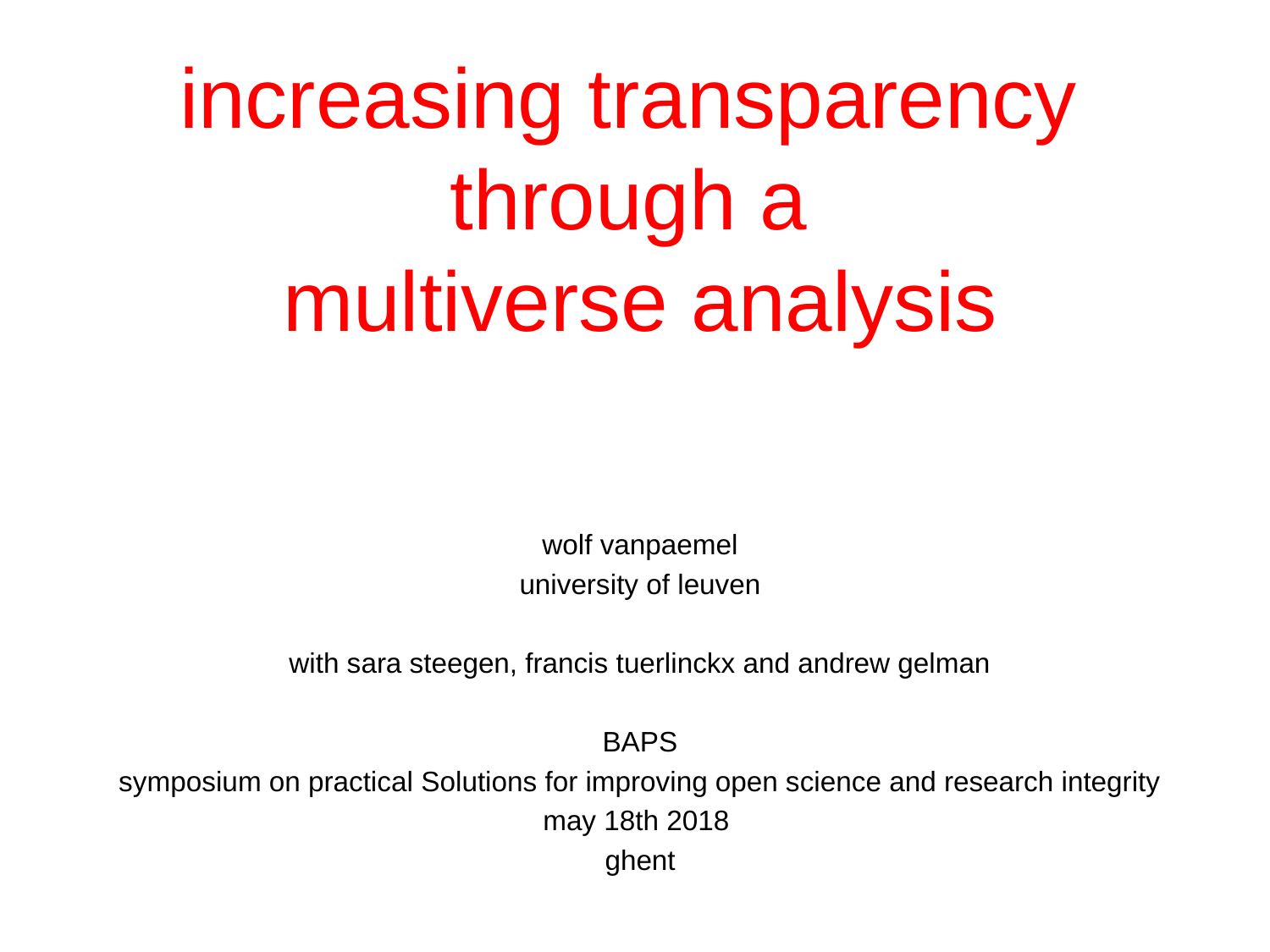

# increasing transparency  through a multiverse analysis

wolf vanpaemel
university of leuven

with sara steegen, francis tuerlinckx and andrew gelman

BAPS
symposium on practical Solutions for improving open science and research integrity
may 18th 2018
ghent